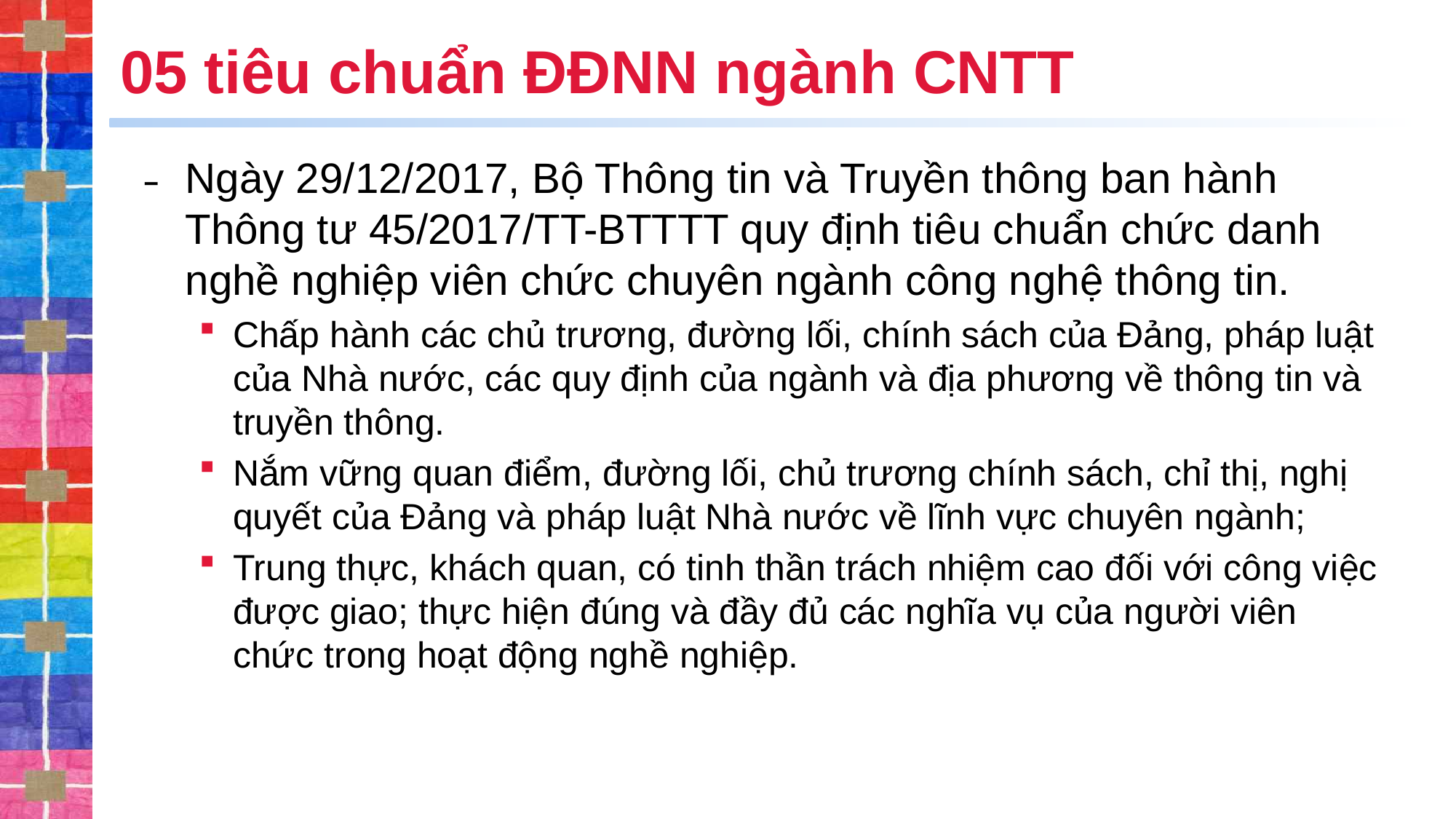

# 05 tiêu chuẩn ĐĐNN ngành CNTT
Ngày 29/12/2017, Bộ Thông tin và Truyền thông ban hành Thông tư 45/2017/TT-BTTTT quy định tiêu chuẩn chức danh nghề nghiệp viên chức chuyên ngành công nghệ thông tin.
Chấp hành các chủ trương, đường lối, chính sách của Đảng, pháp luật của Nhà nước, các quy định của ngành và địa phương về thông tin và truyền thông.
Nắm vững quan điểm, đường lối, chủ trương chính sách, chỉ thị, nghị quyết của Đảng và pháp luật Nhà nước về lĩnh vực chuyên ngành;
Trung thực, khách quan, có tinh thần trách nhiệm cao đối với công việc được giao; thực hiện đúng và đầy đủ các nghĩa vụ của người viên chức trong hoạt động nghề nghiệp.